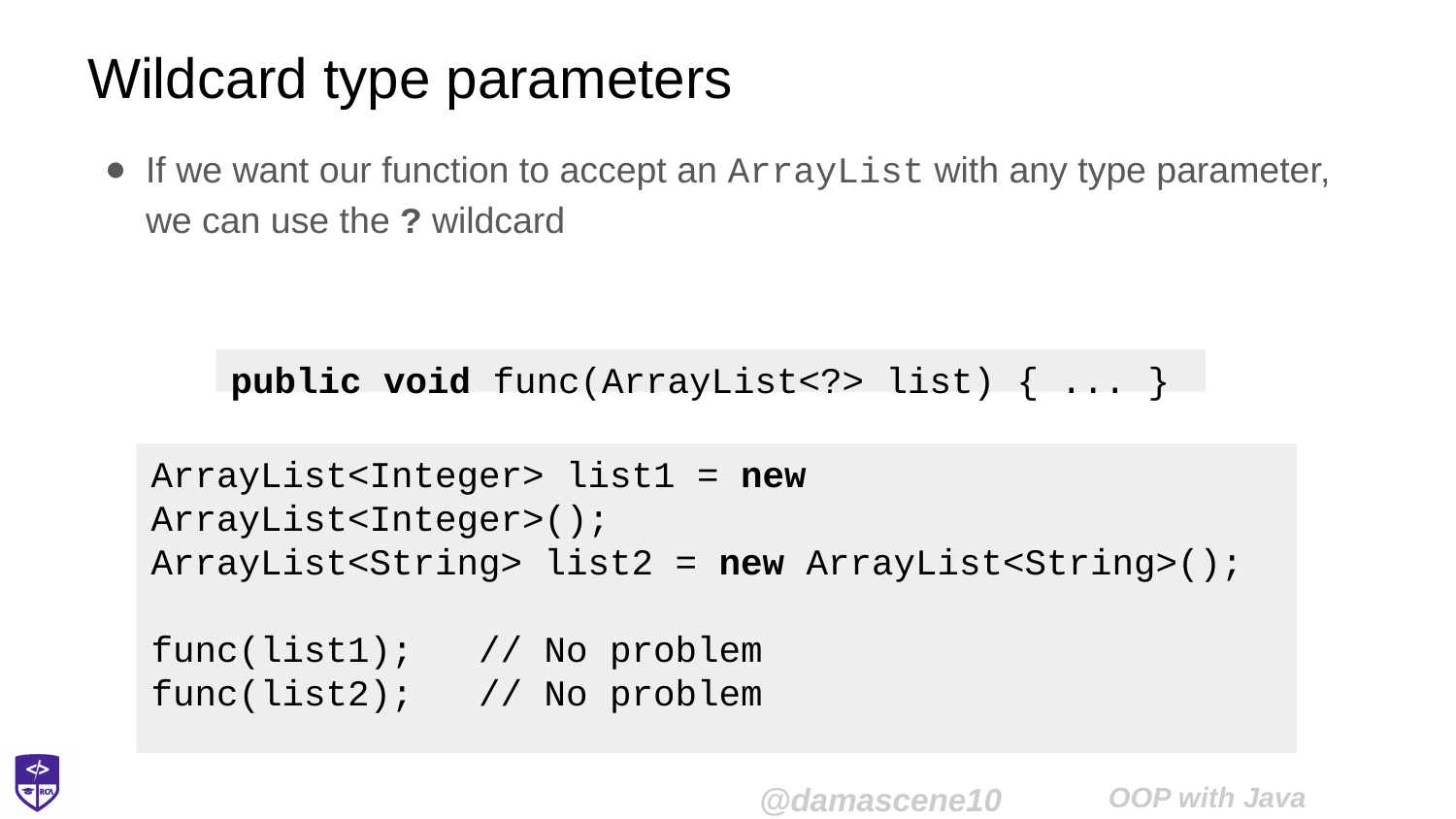

# Wildcard type parameters
If we want our function to accept an ArrayList with any type parameter, we can use the ? wildcard
public void func(ArrayList<?> list) { ... }

ArrayList<Integer> list1 = new ArrayList<Integer>();
ArrayList<String> list2 = new ArrayList<String>();

func(list1);   // No problem
func(list2);   // No problem